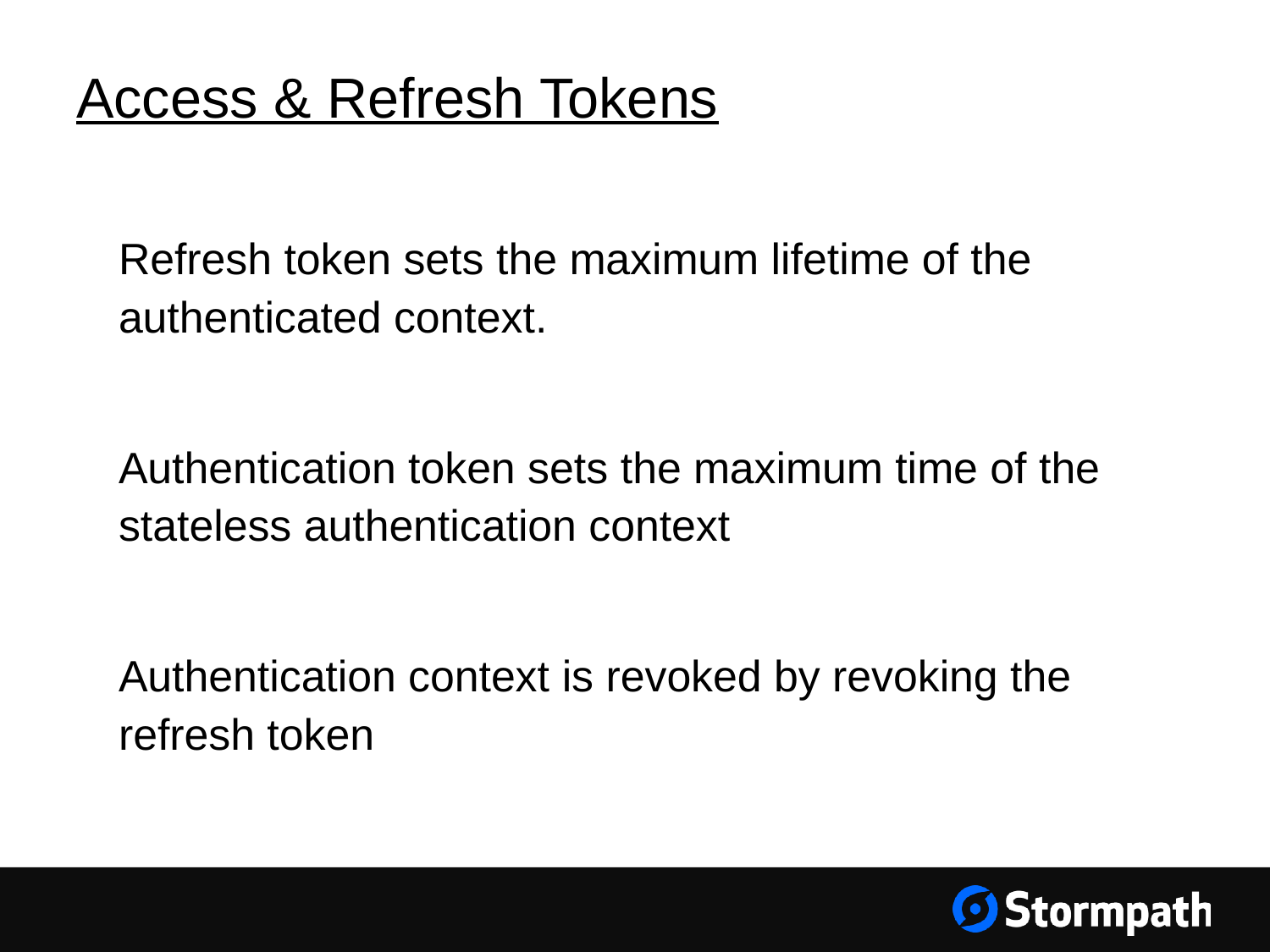

# Access & Refresh Tokens

Refresh token sets the maximum lifetime of the authenticated context.

Authentication token sets the maximum time of the stateless authentication context

Authentication context is revoked by revoking the refresh token